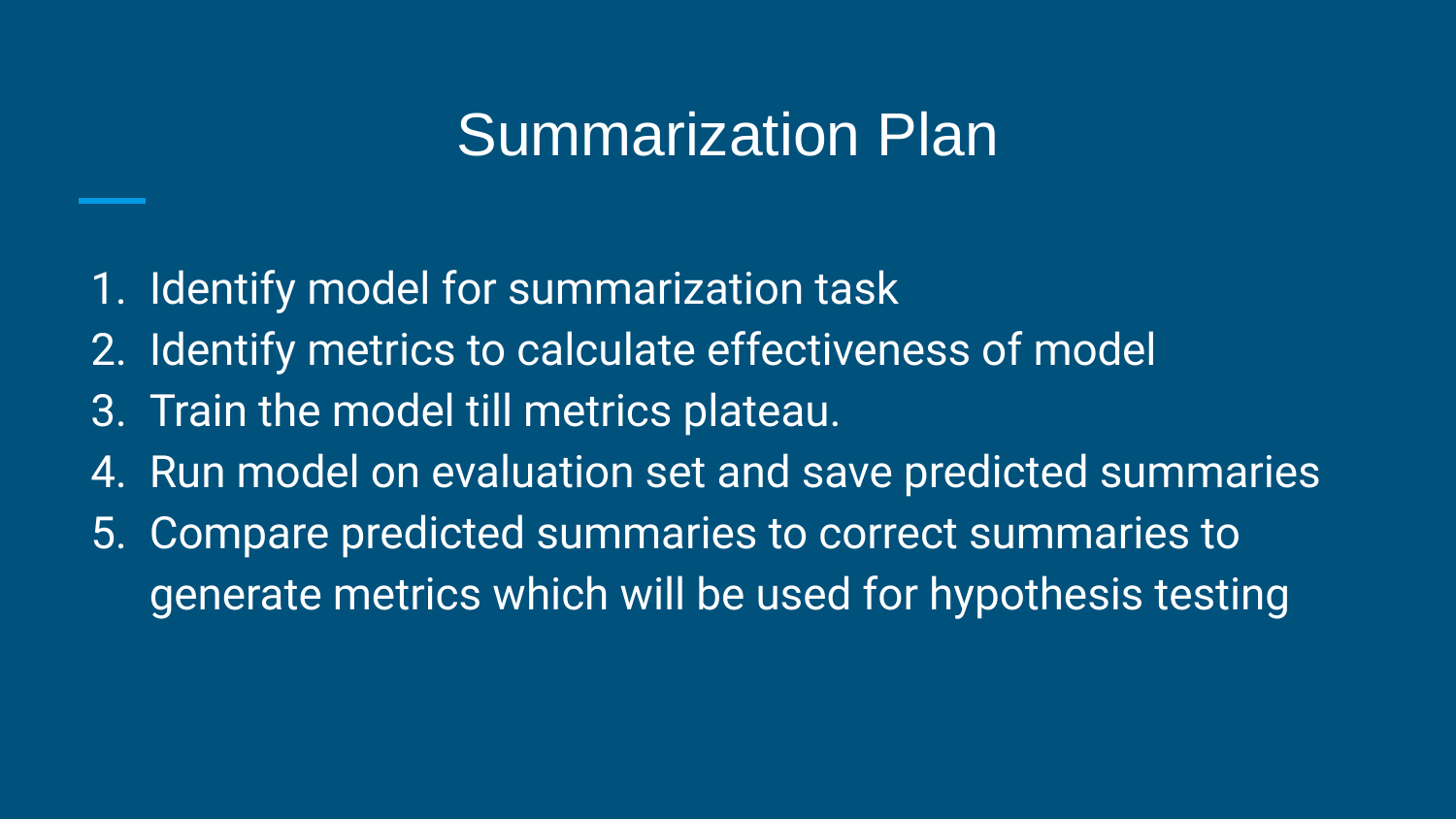

# Summarization Plan
Identify model for summarization task
Identify metrics to calculate effectiveness of model
Train the model till metrics plateau.
Run model on evaluation set and save predicted summaries
Compare predicted summaries to correct summaries to generate metrics which will be used for hypothesis testing